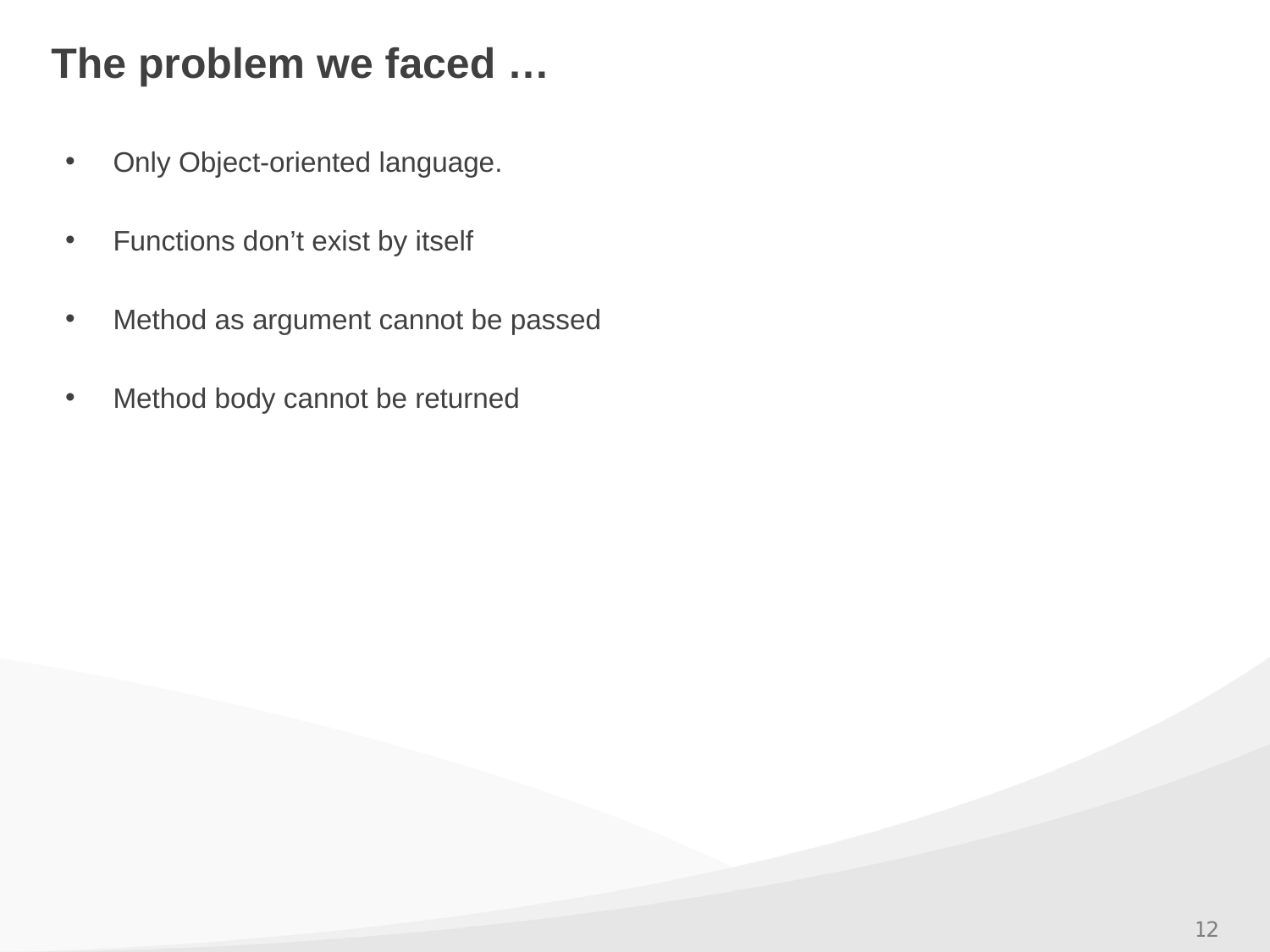

# The problem we faced …
Only Object-oriented language.

Functions don’t exist by itself

Method as argument cannot be passed

Method body cannot be returned